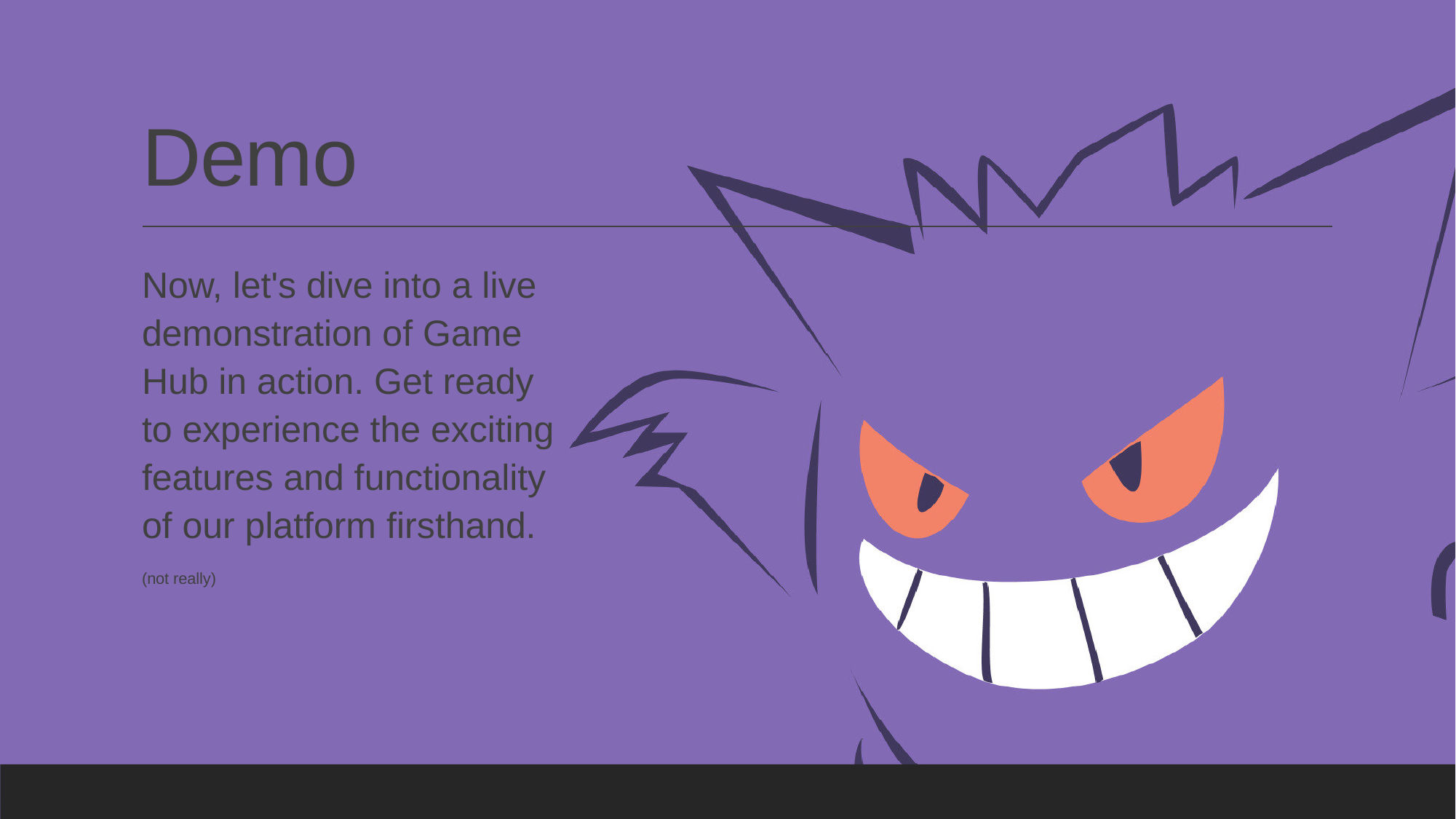

# Demo
Now, let's dive into a live demonstration of Game Hub in action. Get ready to experience the exciting features and functionality of our platform firsthand.
(not really)